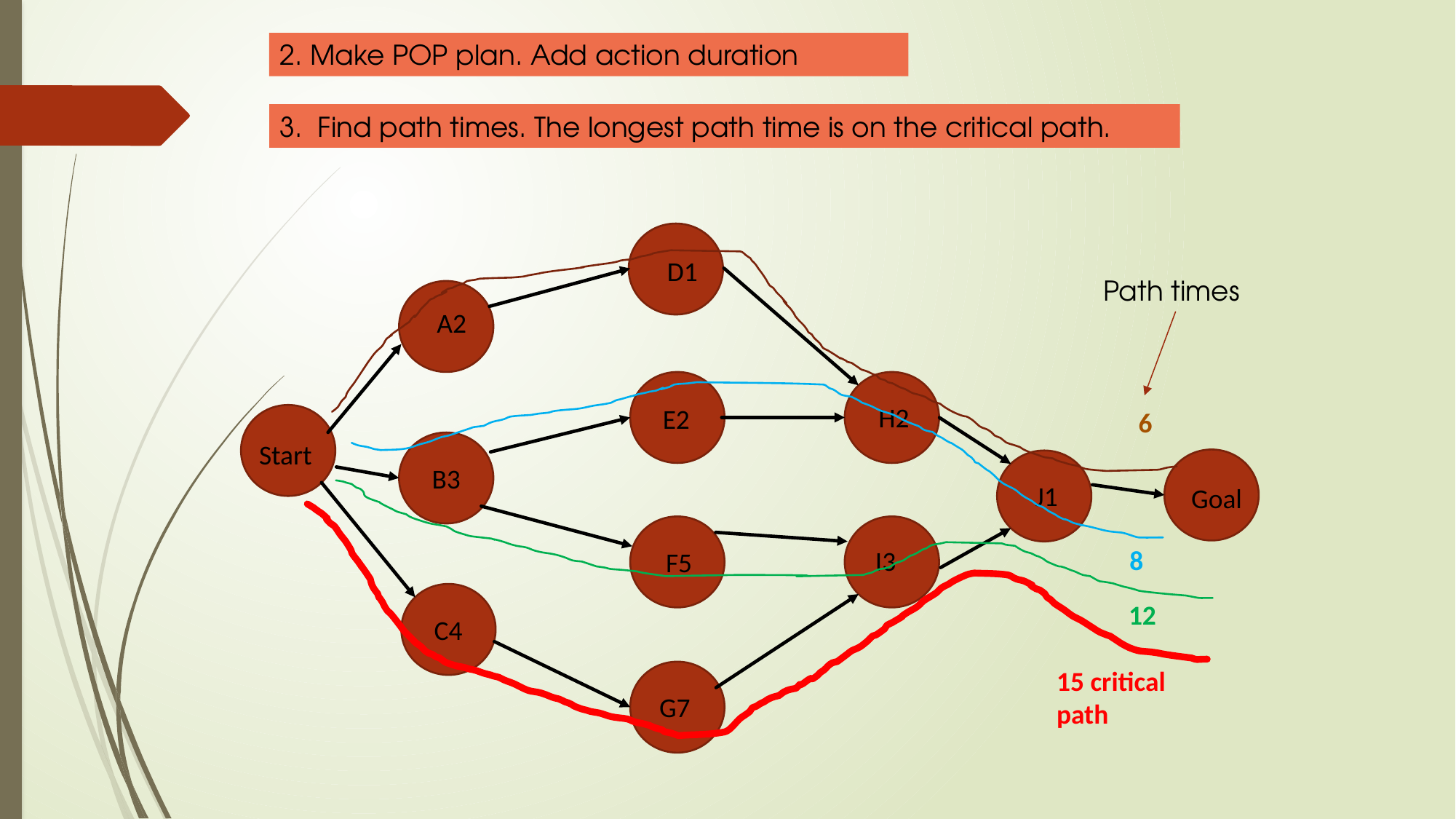

2. Make POP plan. Add action duration
3.  Find path times. The longest path time is on the critical path.

  D1

  A2

  H2
  E2

Start

  B3
  J1
  Goal

  I3
  F5

  C4

  G7

6
Path times

8

12

15 critical path